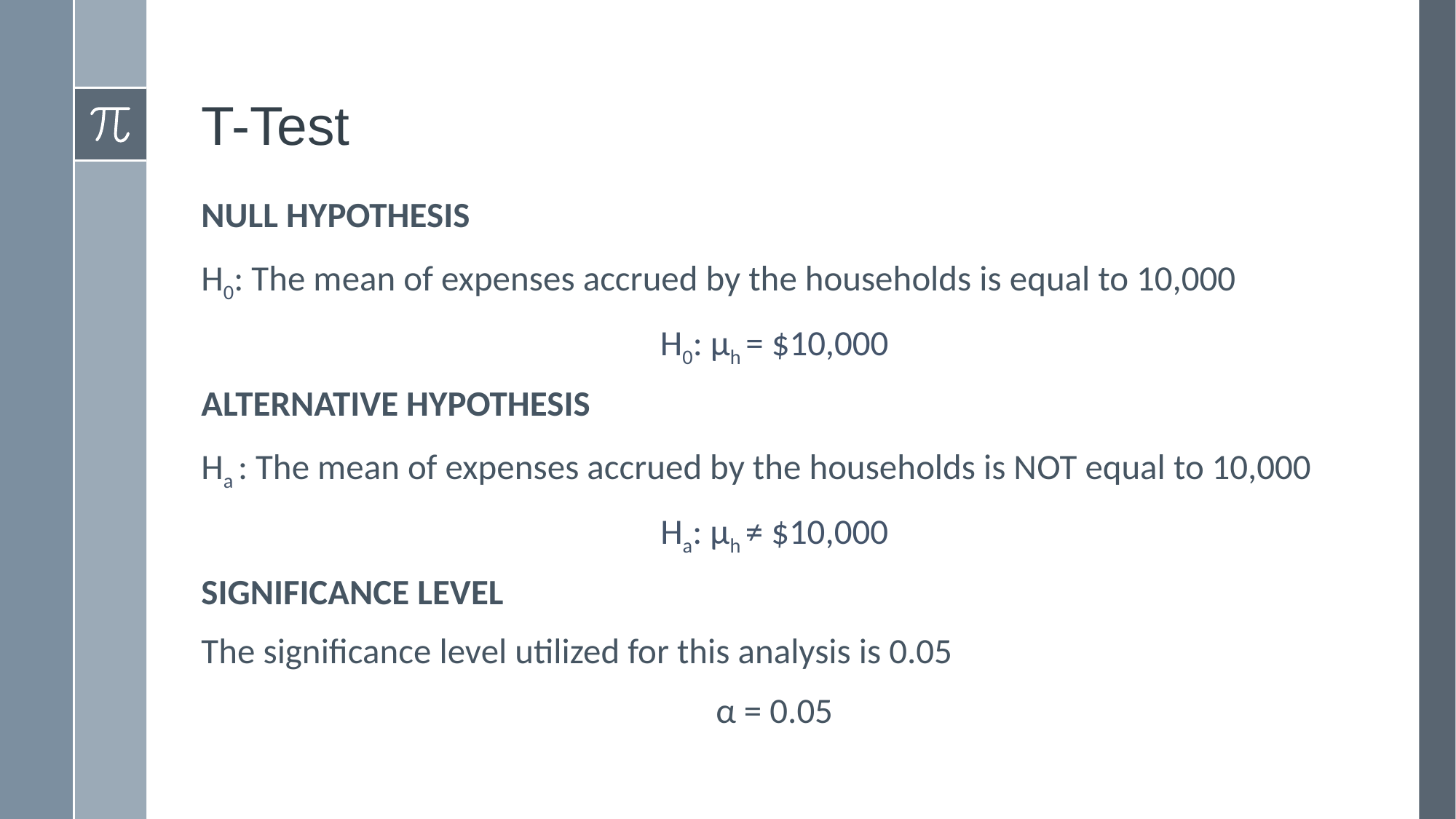

# T-Test
NULL HYPOTHESIS
H0: The mean of expenses accrued by the households is equal to 10,000
H0: μh = $10,000
ALTERNATIVE HYPOTHESIS
Ha : The mean of expenses accrued by the households is NOT equal to 10,000
Ha: μh ≠ $10,000
SIGNIFICANCE LEVEL
The significance level utilized for this analysis is 0.05
α = 0.05